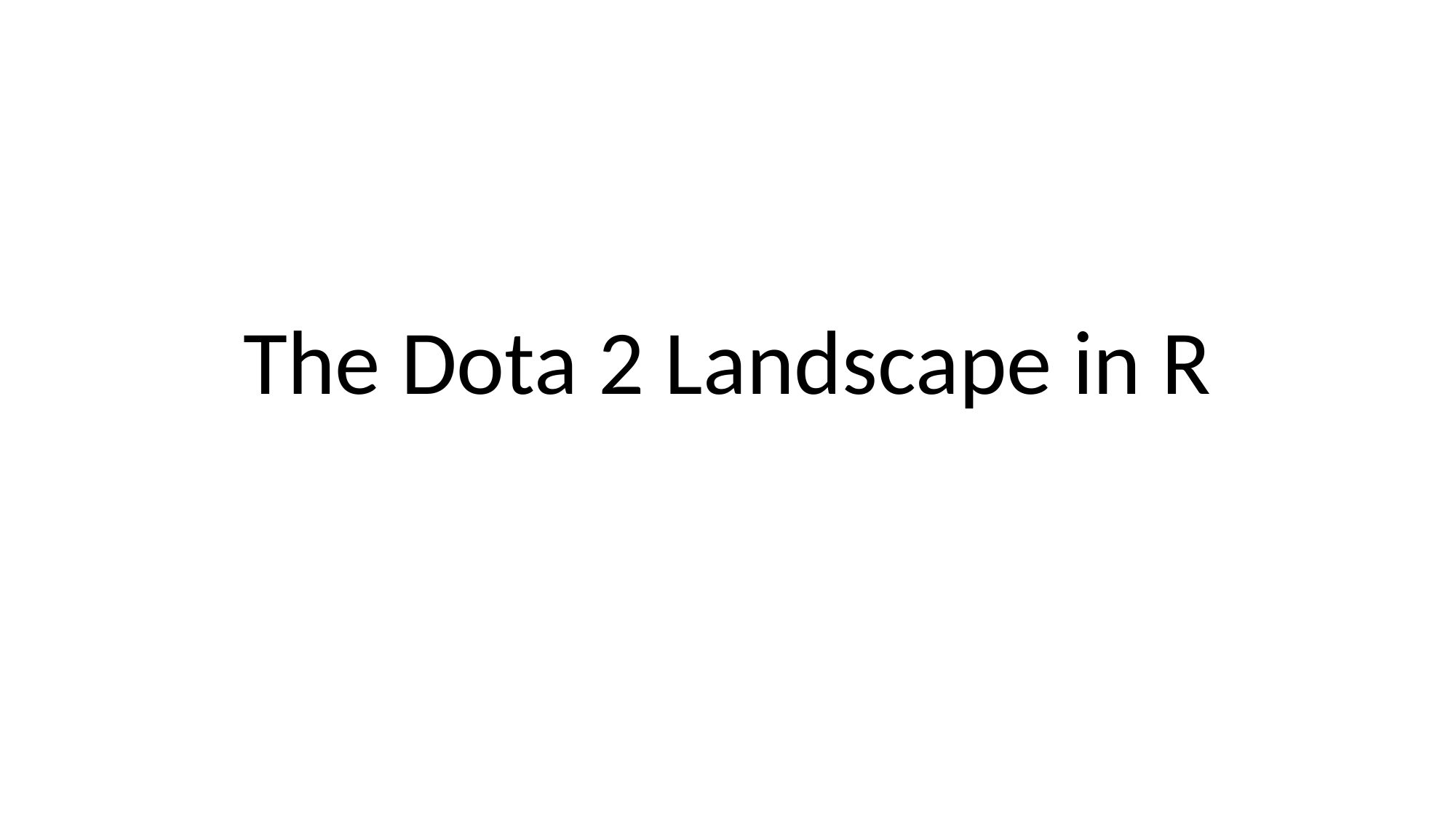

# The Dota 2 Landscape in R